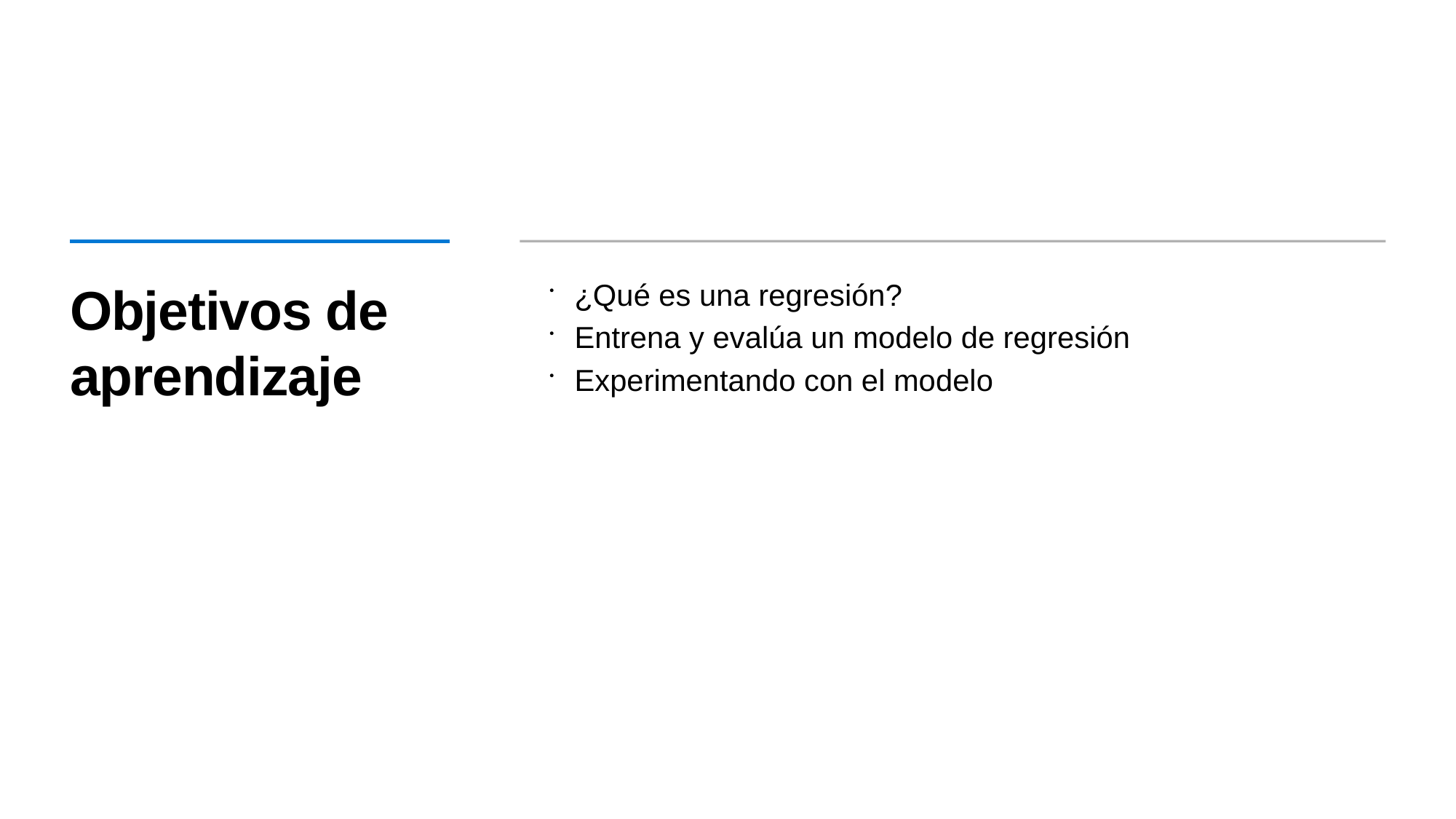

# Objetivos de aprendizaje
¿Qué es una regresión?
Entrena y evalúa un modelo de regresión
Experimentando con el modelo